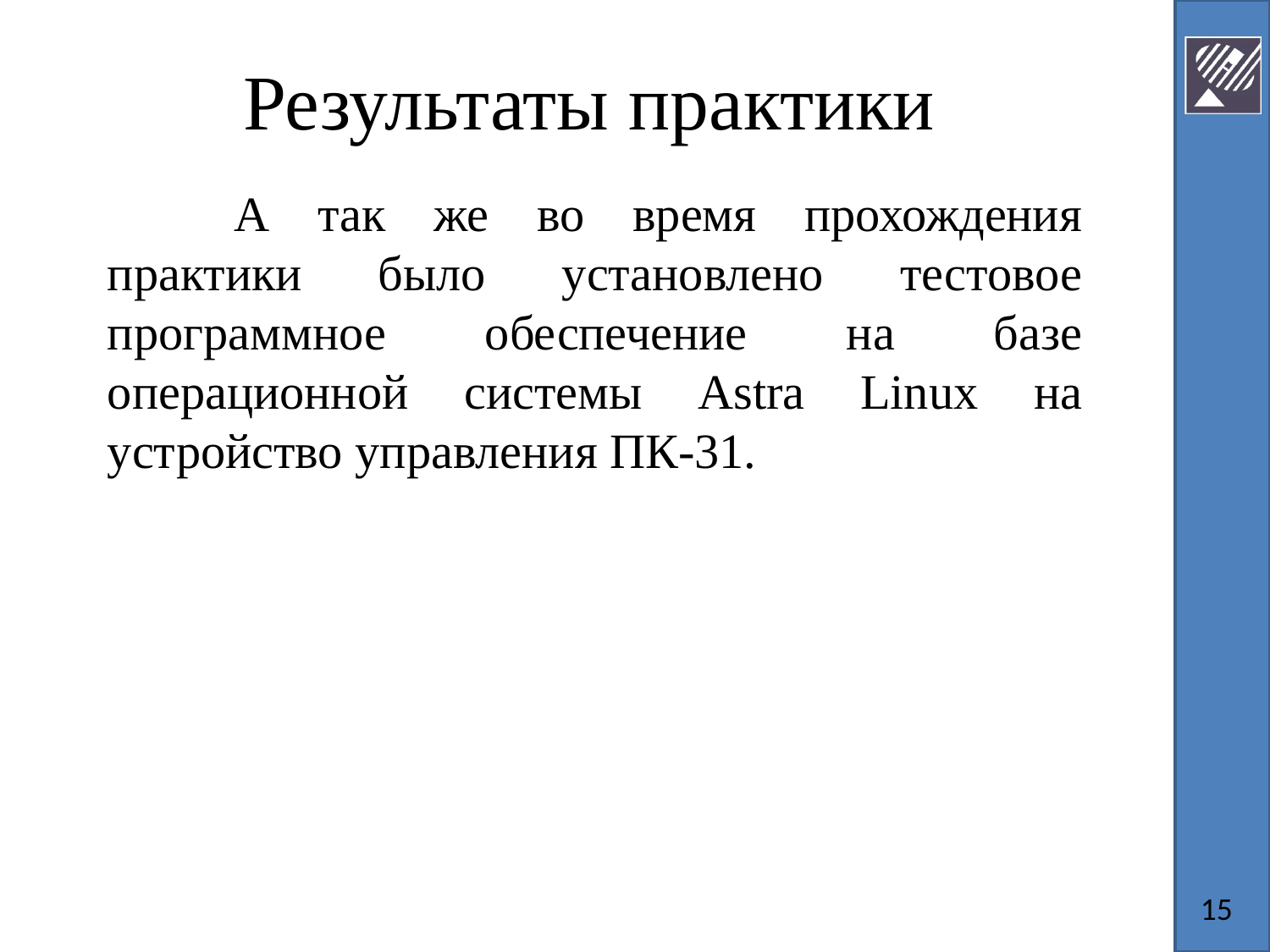

# Результаты практики
	А так же во время прохождения практики было установлено тестовое программное обеспечение на базе операционной системы Astra Linux на устройство управления ПК-31.
15